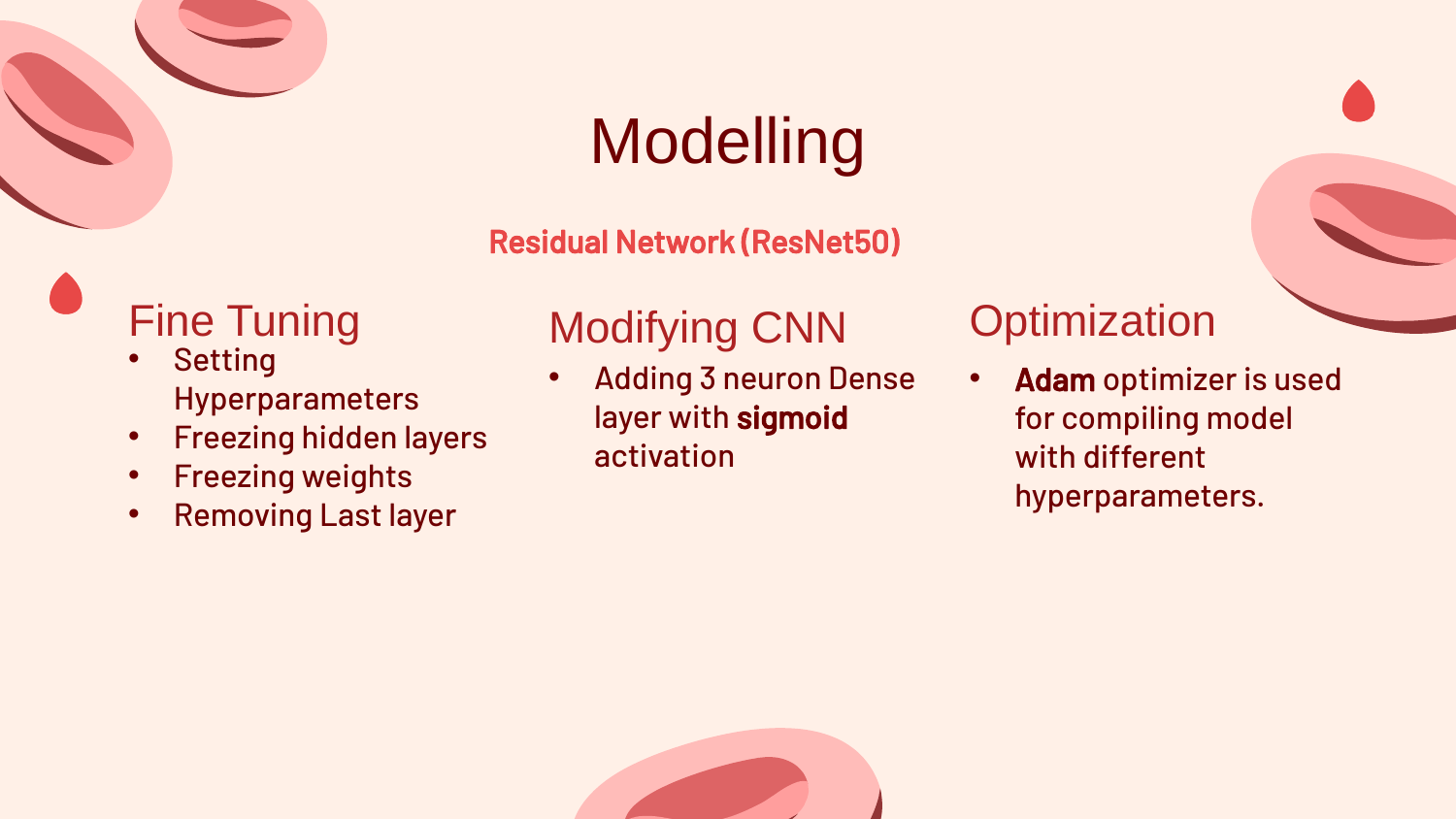

# Modelling
Residual Network (ResNet50)
Fine Tuning
Optimization
Modifying CNN
Adam optimizer is used for compiling model with different hyperparameters.
Setting Hyperparameters
Freezing hidden layers
Freezing weights
Removing Last layer
Adding 3 neuron Dense layer with sigmoid activation